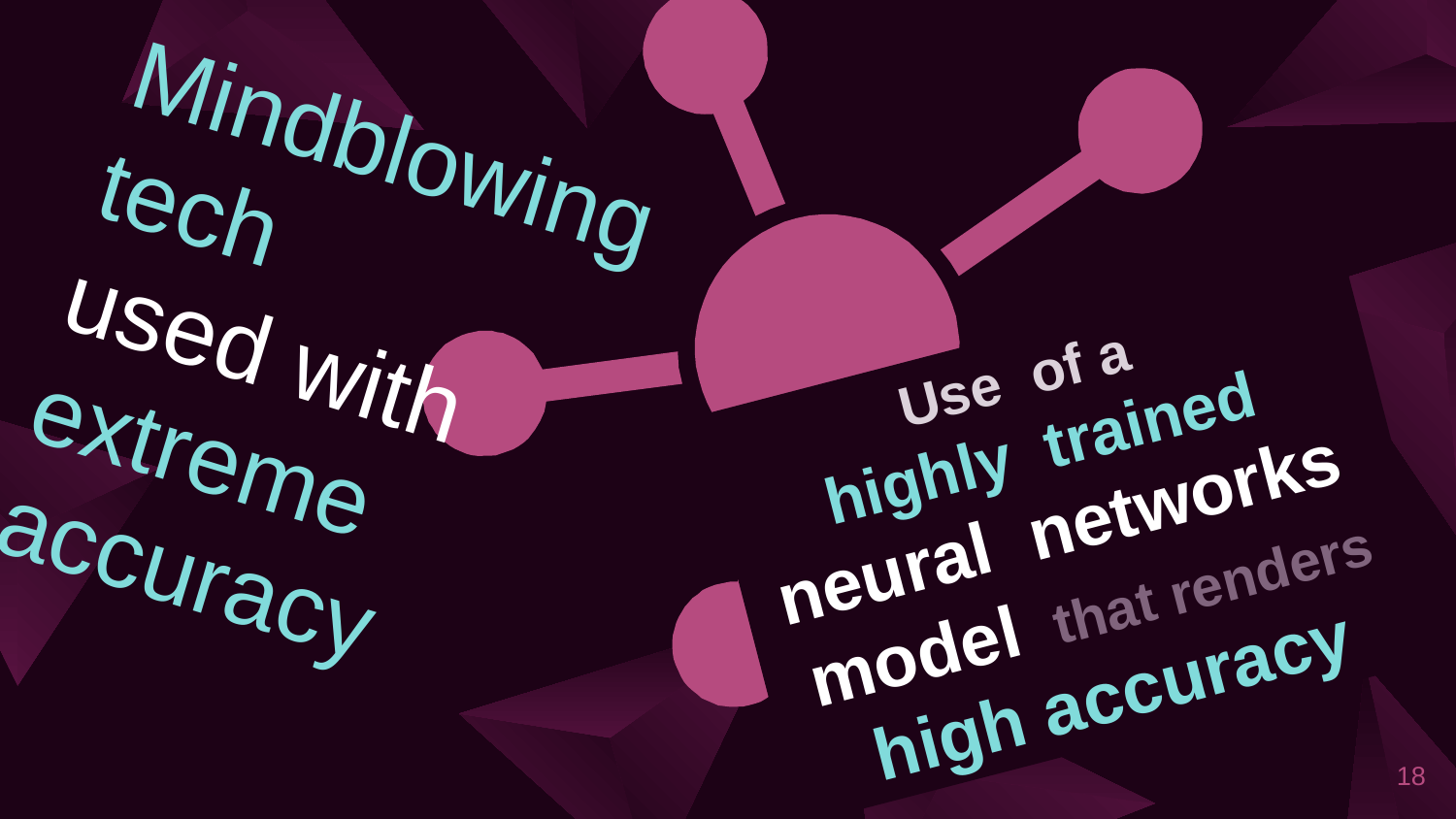

Mindblowing tech
used with
extreme accuracy
Use  of a
highly  trained  neural  networks  model  that renders high accuracy
18